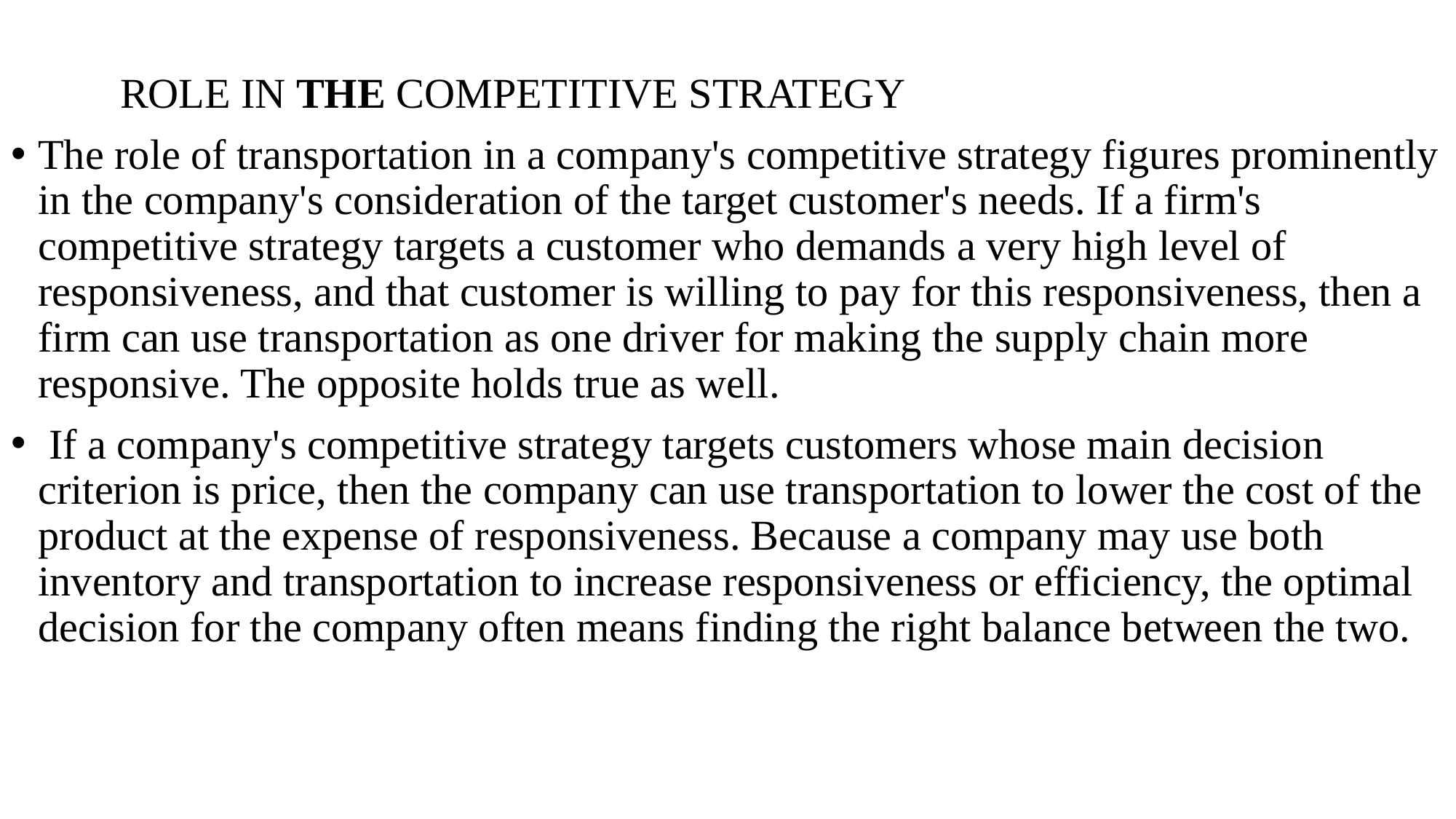

ROLE IN THE COMPETITIVE STRATEGY
The role of transportation in a company's competitive strategy figures prominently in the company's consideration of the target customer's needs. If a firm's competitive strategy targets a customer who demands a very high level of responsiveness, and that customer is willing to pay for this responsiveness, then a firm can use transportation as one driver for making the supply chain more responsive. The opposite holds true as well.
 If a company's competitive strategy targets customers whose main decision criterion is price, then the company can use transportation to lower the cost of the product at the expense of responsiveness. Because a company may use both inventory and transportation to increase responsiveness or efficiency, the optimal decision for the company often means finding the right balance between the two.